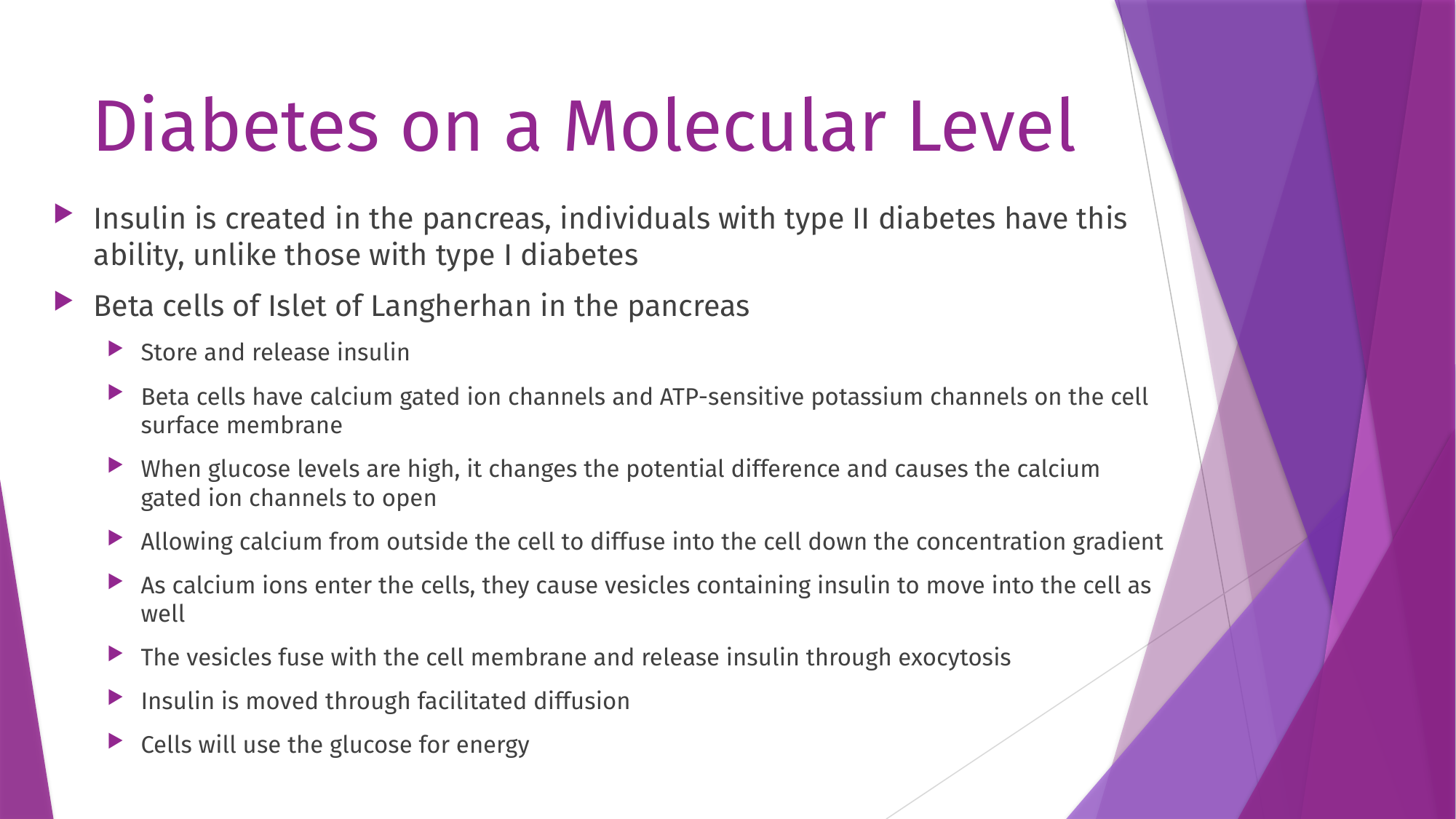

# Diabetes on a Molecular Level
Insulin is created in the pancreas, individuals with type II diabetes have this ability, unlike those with type I diabetes
Beta cells of Islet of Langherhan in the pancreas
Store and release insulin
Beta cells have calcium gated ion channels and ATP-sensitive potassium channels on the cell surface membrane
When glucose levels are high, it changes the potential difference and causes the calcium gated ion channels to open
Allowing calcium from outside the cell to diffuse into the cell down the concentration gradient
As calcium ions enter the cells, they cause vesicles containing insulin to move into the cell as well
The vesicles fuse with the cell membrane and release insulin through exocytosis
Insulin is moved through facilitated diffusion
Cells will use the glucose for energy